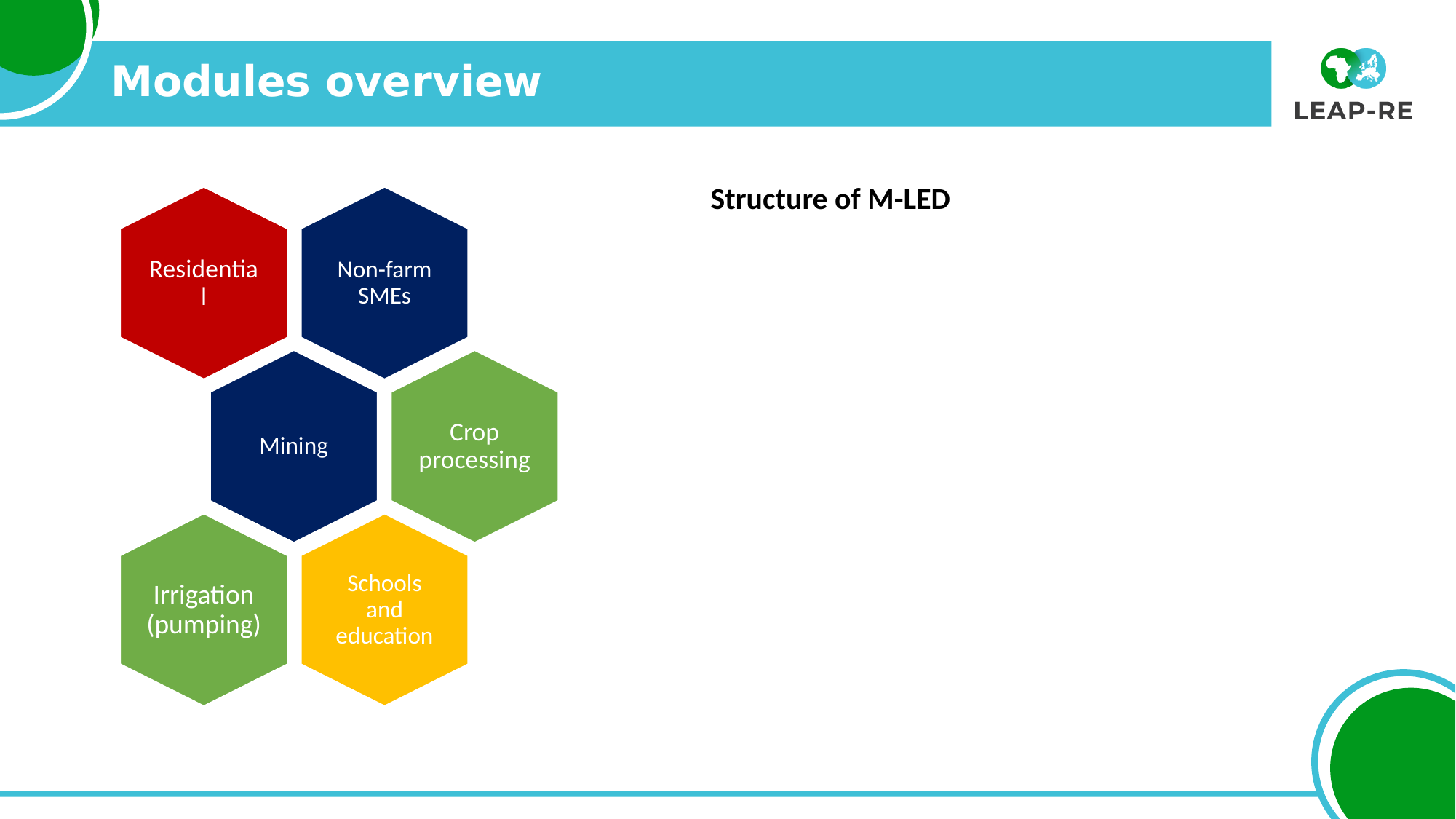

# Modules overview
Structure of M-LED

Non-farm SMEs
Residential
Mining
Crop processing
Schools and education
Irrigation (pumping)